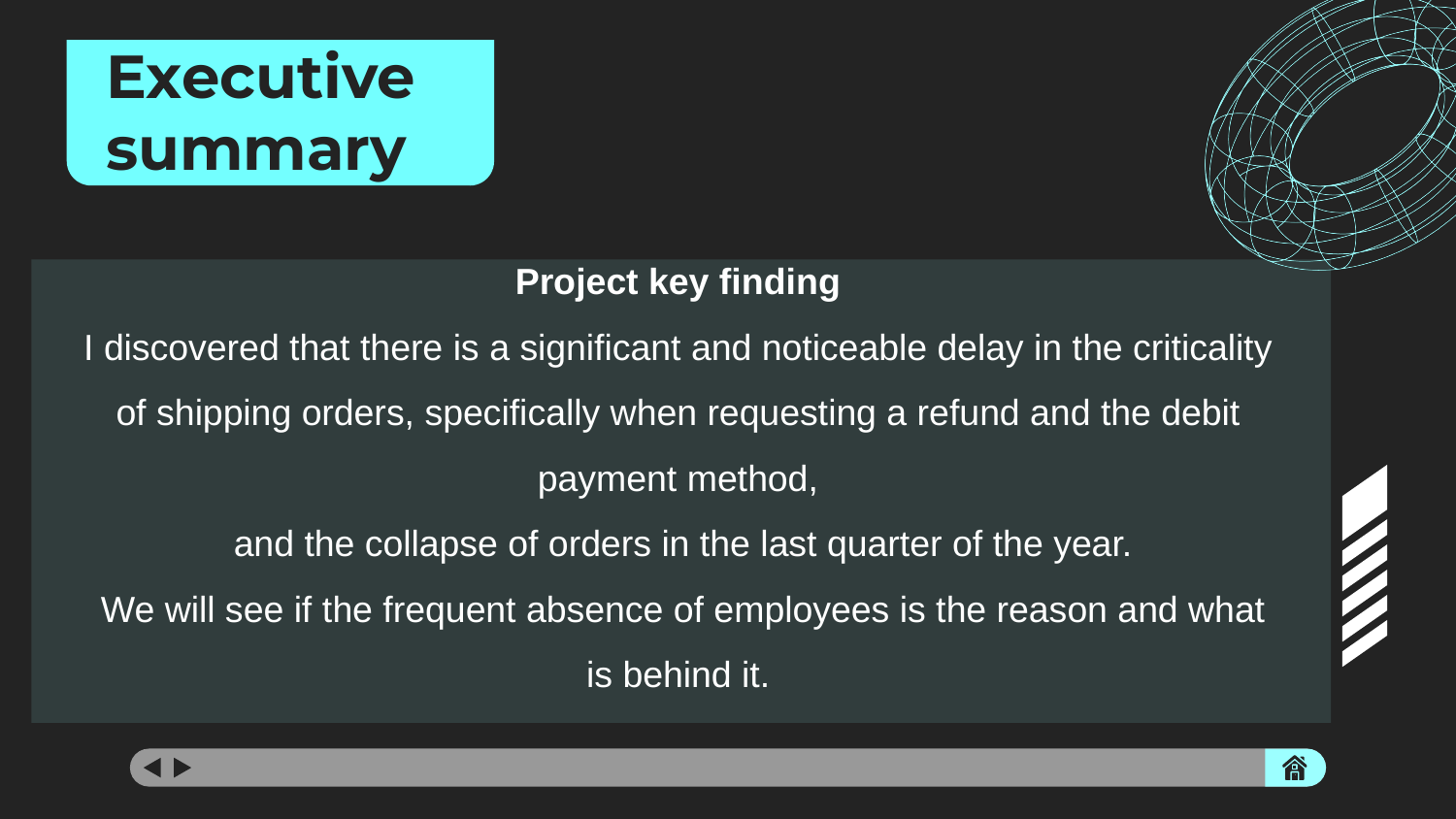

# Executive summary

Project key finding
I discovered that there is a significant and noticeable delay in the criticality of shipping orders, specifically when requesting a refund and the debit payment method,
 and the collapse of orders in the last quarter of the year.
 We will see if the frequent absence of employees is the reason and what is behind it.